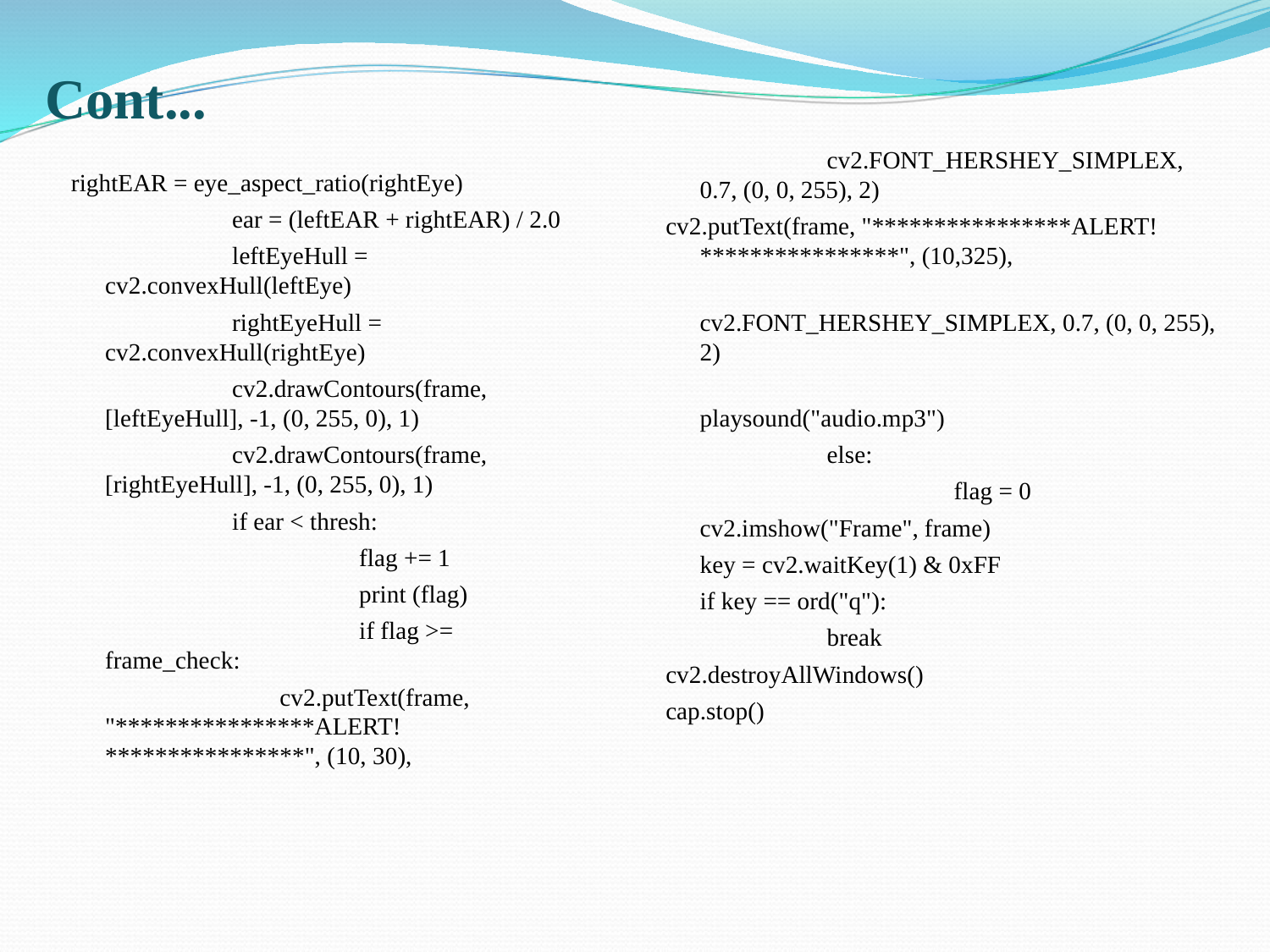

# Cont...
		cv2.FONT_HERSHEY_SIMPLEX, 0.7, (0, 0, 255), 2)
cv2.putText(frame, "****************ALERT!****************", (10,325),
					cv2.FONT_HERSHEY_SIMPLEX, 0.7, (0, 0, 255), 2)
				playsound("audio.mp3")
		else:
			flag = 0
	cv2.imshow("Frame", frame)
	key = cv2.waitKey(1) & 0xFF
	if key == ord("q"):
		break
cv2.destroyAllWindows()
cap.stop()
rightEAR = eye_aspect_ratio(rightEye)
		ear = (leftEAR + rightEAR) / 2.0
		leftEyeHull = cv2.convexHull(leftEye)
		rightEyeHull = cv2.convexHull(rightEye)
		cv2.drawContours(frame, [leftEyeHull], -1, (0, 255, 0), 1)
		cv2.drawContours(frame, [rightEyeHull], -1, (0, 255, 0), 1)
		if ear < thresh:
			flag += 1
			print (flag)
			if flag >= frame_check:
                                  cv2.putText(frame, "****************ALERT!****************", (10, 30),